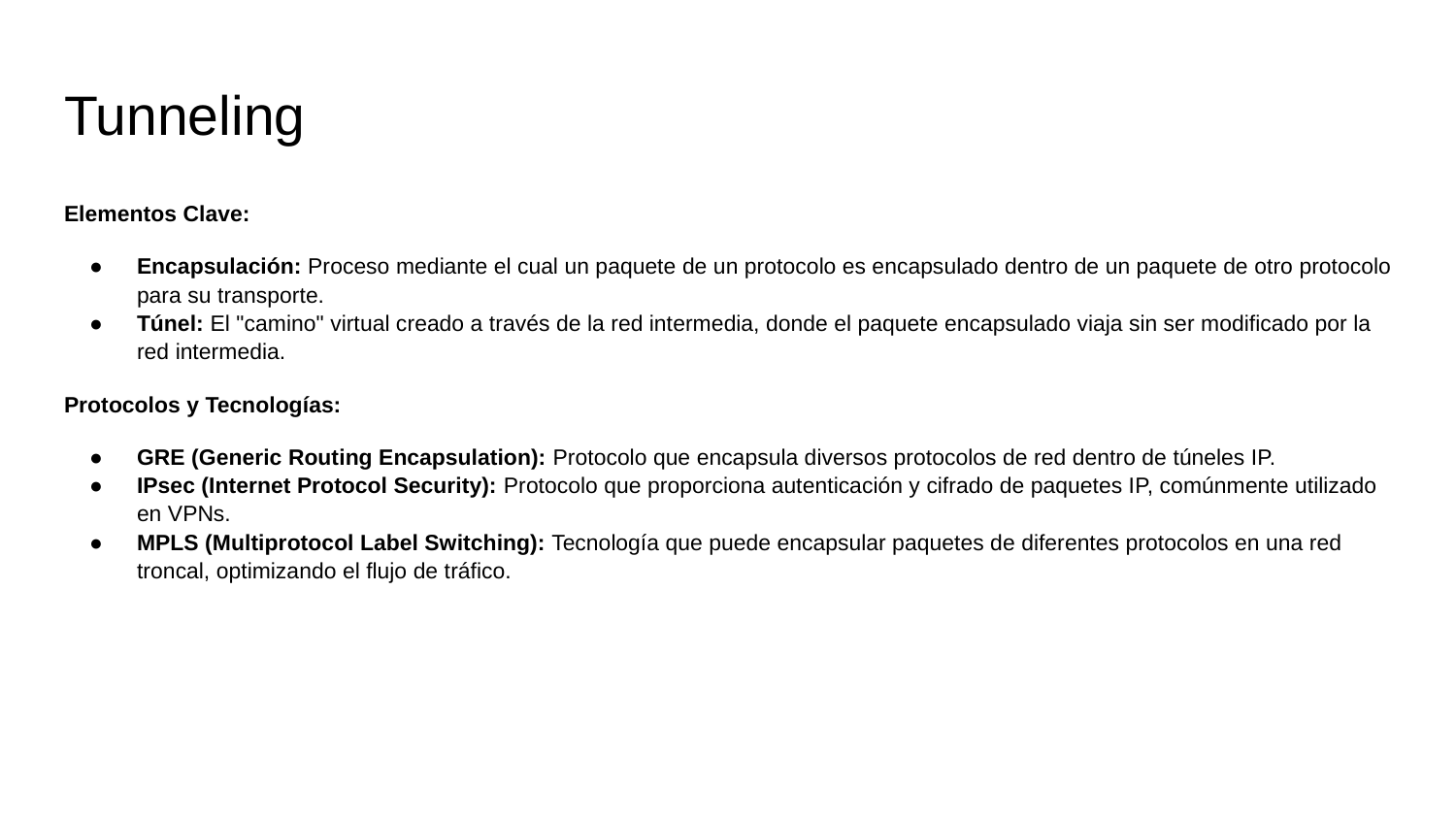

# Tunneling
Elementos Clave:
Encapsulación: Proceso mediante el cual un paquete de un protocolo es encapsulado dentro de un paquete de otro protocolo para su transporte.
Túnel: El "camino" virtual creado a través de la red intermedia, donde el paquete encapsulado viaja sin ser modificado por la red intermedia.
Protocolos y Tecnologías:
GRE (Generic Routing Encapsulation): Protocolo que encapsula diversos protocolos de red dentro de túneles IP.
IPsec (Internet Protocol Security): Protocolo que proporciona autenticación y cifrado de paquetes IP, comúnmente utilizado en VPNs.
MPLS (Multiprotocol Label Switching): Tecnología que puede encapsular paquetes de diferentes protocolos en una red troncal, optimizando el flujo de tráfico.